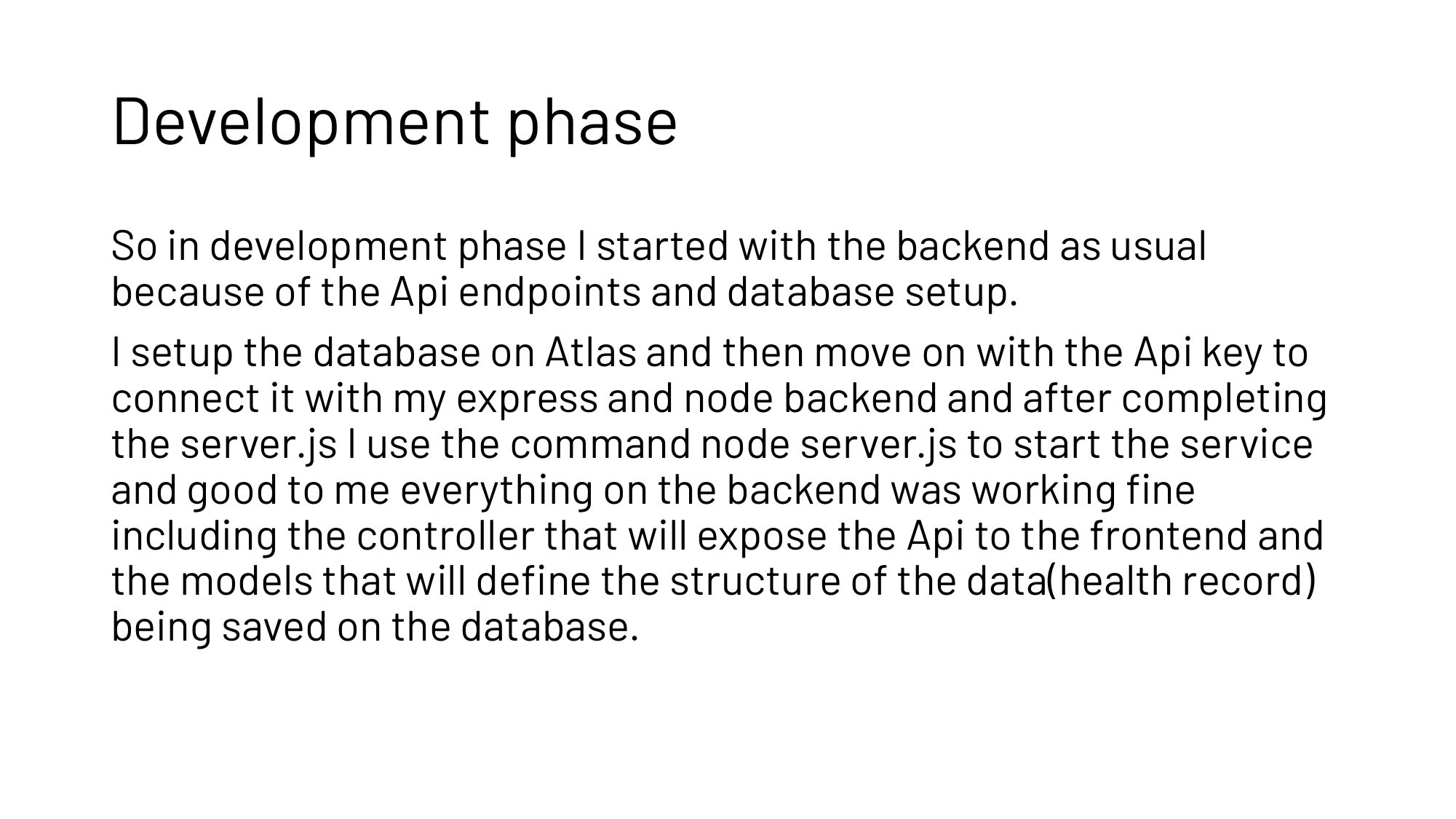

# Development phase
So in development phase I started with the backend as usual because of the Api endpoints and database setup.
I setup the database on Atlas and then move on with the Api key to connect it with my express and node backend and after completing the server.js I use the command node server.js to start the service and good to me everything on the backend was working fine including the controller that will expose the Api to the frontend and the models that will define the structure of the data(health record) being saved on the database.